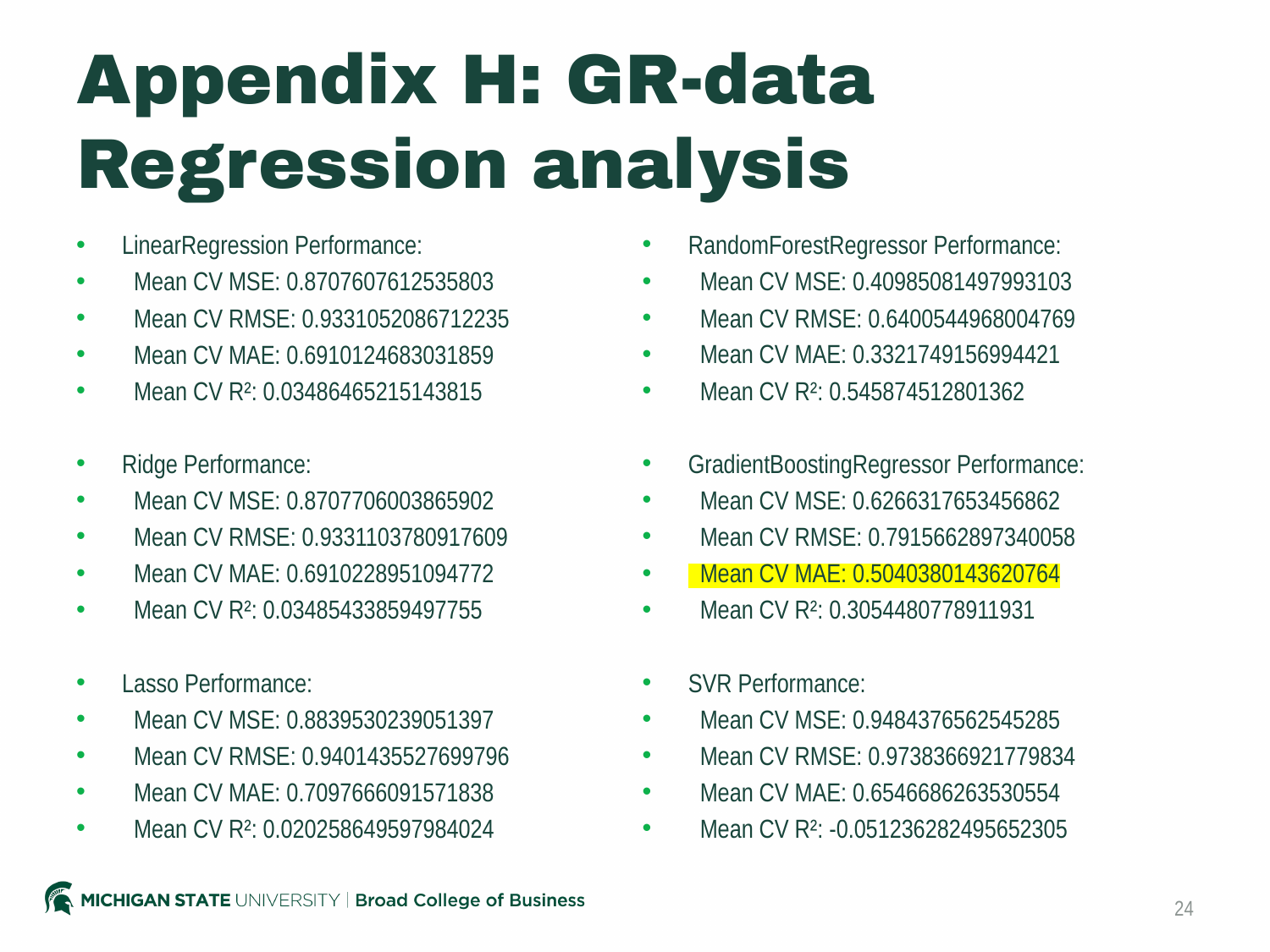

# Appendix H: GR-data Regression analysis
RandomForestRegressor Performance:
  Mean CV MSE: 0.40985081497993103
  Mean CV RMSE: 0.6400544968004769
  Mean CV MAE: 0.3321749156994421
  Mean CV R²: 0.545874512801362

GradientBoostingRegressor Performance:
  Mean CV MSE: 0.6266317653456862
  Mean CV RMSE: 0.7915662897340058
  Mean CV MAE: 0.5040380143620764
  Mean CV R²: 0.3054480778911931

SVR Performance:
  Mean CV MSE: 0.9484376562545285
  Mean CV RMSE: 0.9738366921779834
  Mean CV MAE: 0.6546686263530554
  Mean CV R²: -0.051236282495652305
LinearRegression Performance:
  Mean CV MSE: 0.8707607612535803
  Mean CV RMSE: 0.9331052086712235
  Mean CV MAE: 0.6910124683031859
  Mean CV R²: 0.03486465215143815

Ridge Performance:
  Mean CV MSE: 0.8707706003865902
  Mean CV RMSE: 0.9331103780917609
  Mean CV MAE: 0.6910228951094772
  Mean CV R²: 0.03485433859497755

Lasso Performance:
  Mean CV MSE: 0.8839530239051397
  Mean CV RMSE: 0.9401435527699796
  Mean CV MAE: 0.7097666091571838
  Mean CV R²: 0.020258649597984024
24